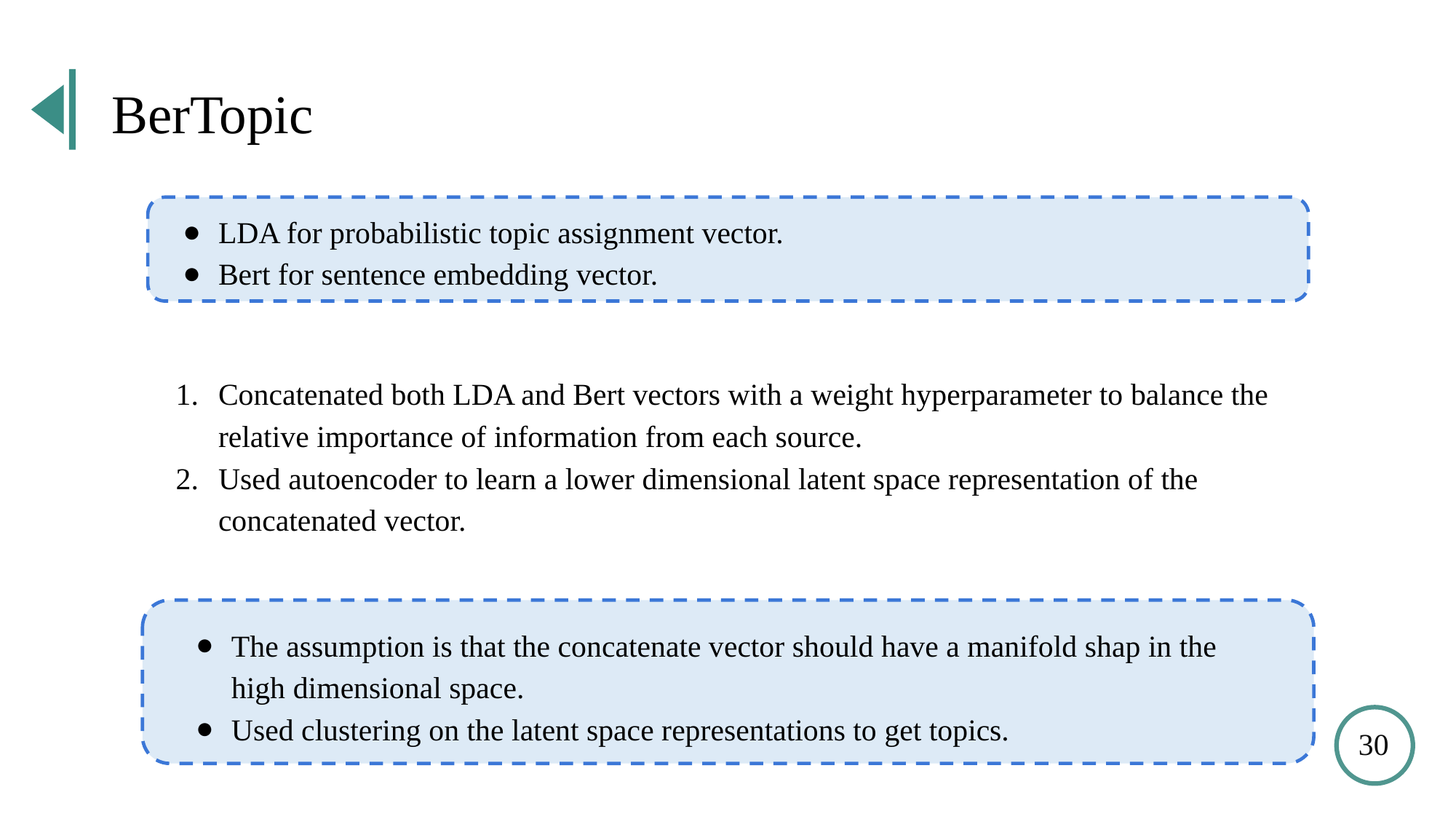

BerTopic
LDA for probabilistic topic assignment vector.
Bert for sentence embedding vector.

Concatenated both LDA and Bert vectors with a weight hyperparameter to balance the relative importance of information from each source.
Used autoencoder to learn a lower dimensional latent space representation of the concatenated vector.

The assumption is that the concatenate vector should have a manifold shap in the high dimensional space.
Used clustering on the latent space representations to get topics.
30